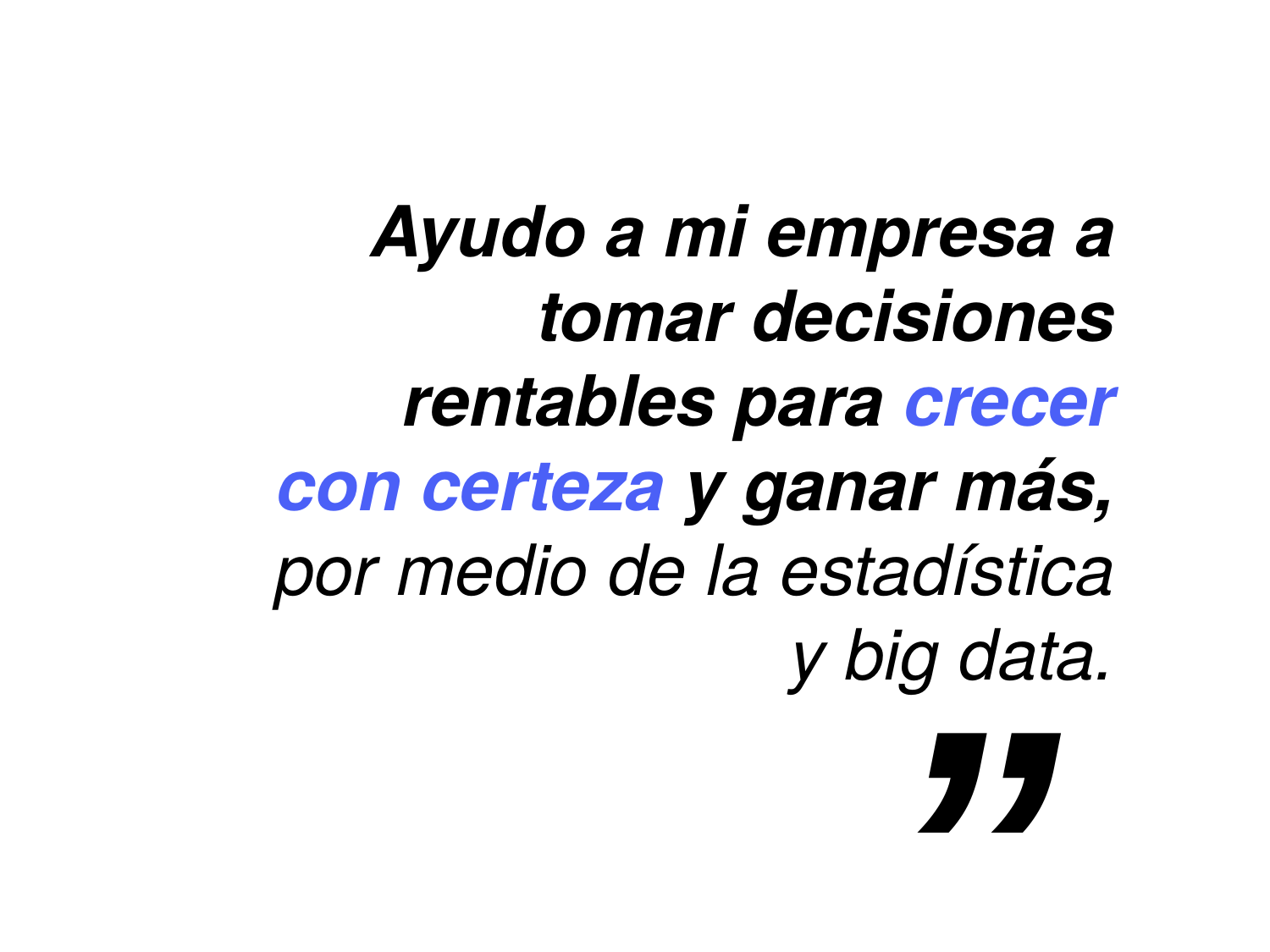

Ayudo a mi empresa a tomar decisiones rentables para crecer con certeza y ganar más, por medio de la estadística y big data.
”